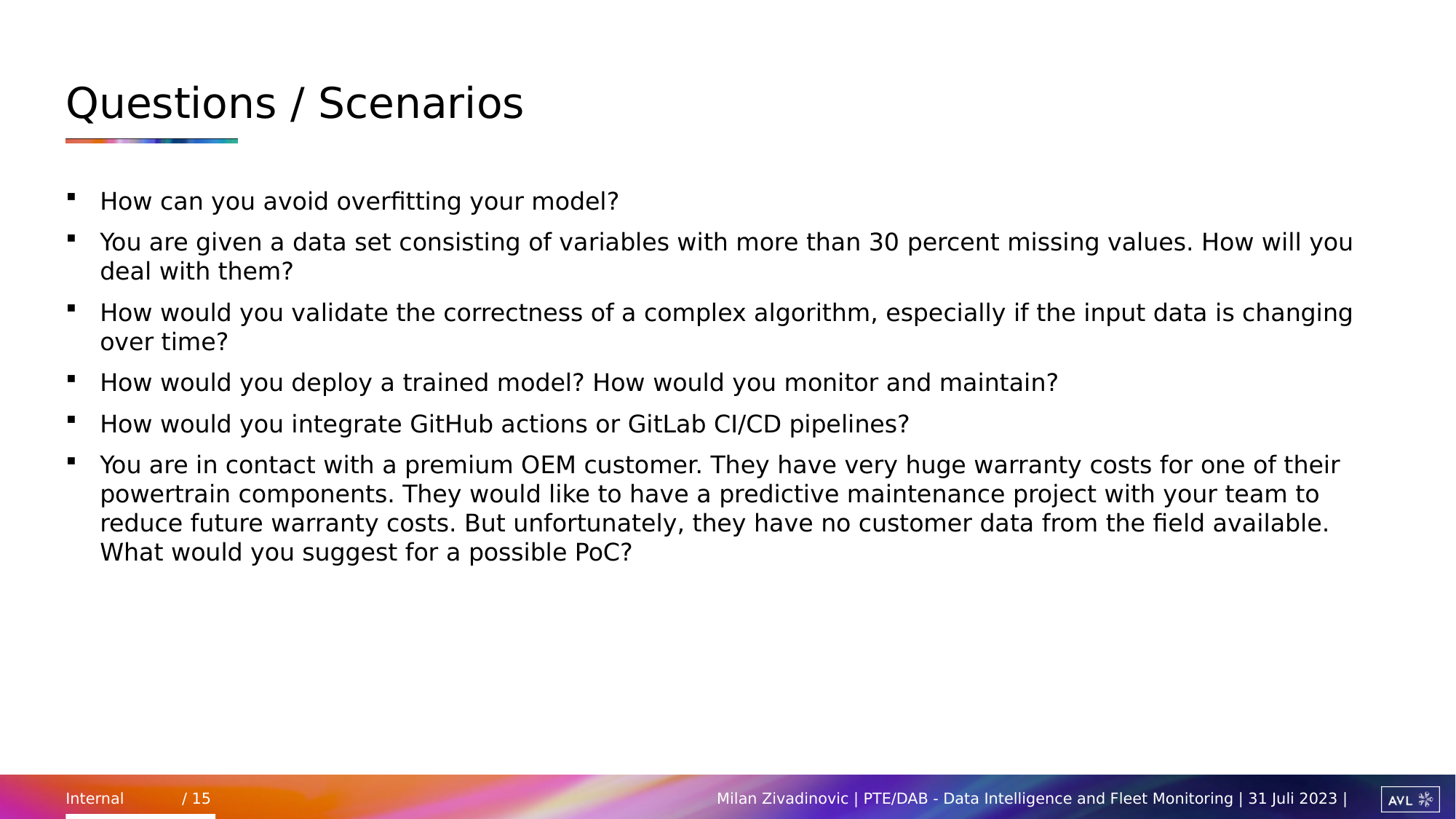

# Questions / Scenarios
How can you avoid overfitting your model?
You are given a data set consisting of variables with more than 30 percent missing values. How will you deal with them?
How would you validate the correctness of a complex algorithm, especially if the input data is changing over time?
How would you deploy a trained model? How would you monitor and maintain?
How would you integrate GitHub actions or GitLab CI/CD pipelines?
You are in contact with a premium OEM customer. They have very huge warranty costs for one of their powertrain components. They would like to have a predictive maintenance project with your team to reduce future warranty costs. But unfortunately, they have no customer data from the field available. What would you suggest for a possible PoC?